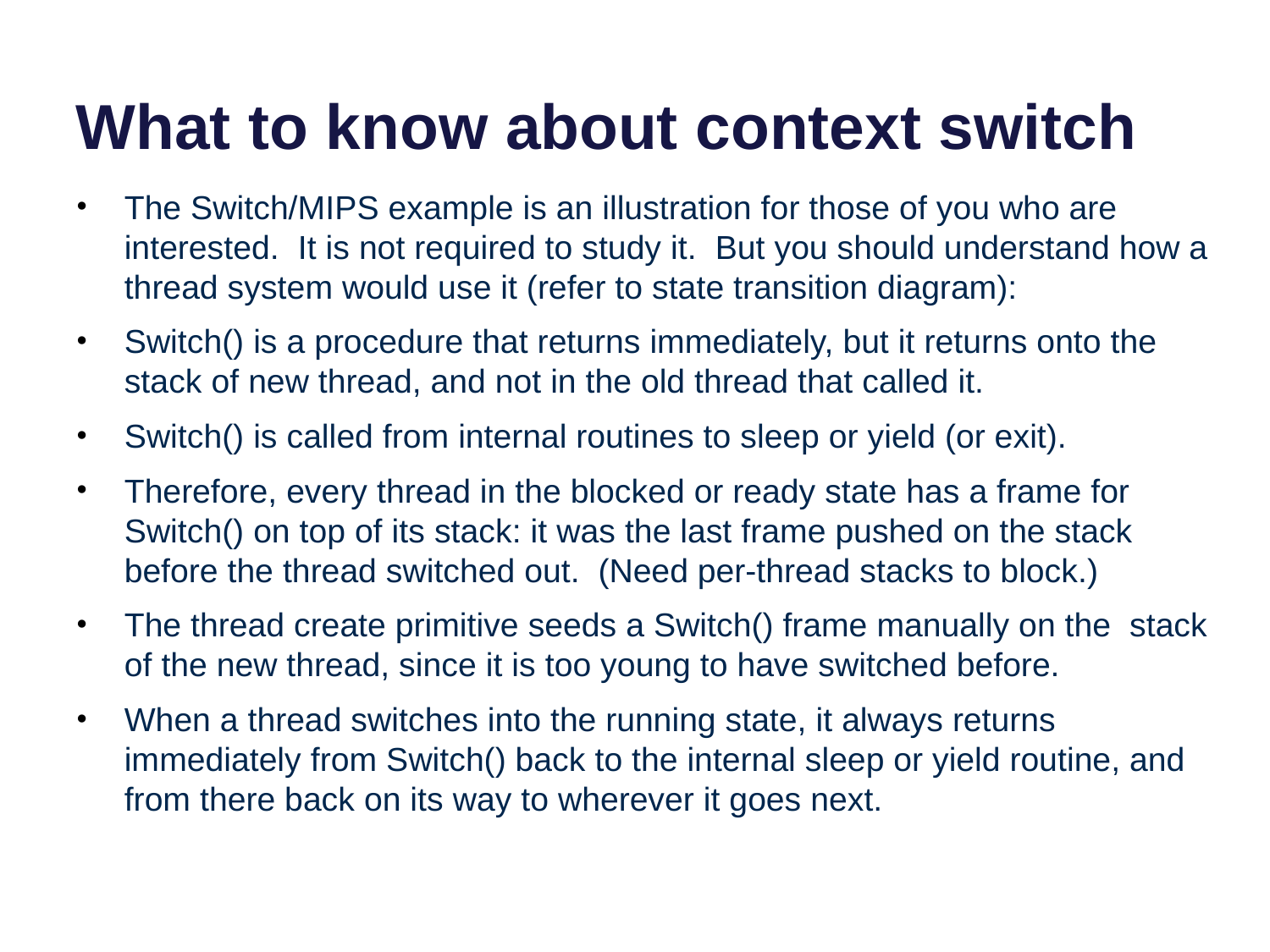

# What to know about context switch
The Switch/MIPS example is an illustration for those of you who are interested.  It is not required to study it.  But you should understand how a thread system would use it (refer to state transition diagram):
Switch() is a procedure that returns immediately, but it returns onto the stack of new thread, and not in the old thread that called it.
Switch() is called from internal routines to sleep or yield (or exit).
Therefore, every thread in the blocked or ready state has a frame for Switch() on top of its stack: it was the last frame pushed on the stack before the thread switched out.  (Need per-thread stacks to block.)
The thread create primitive seeds a Switch() frame manually on the  stack of the new thread, since it is too young to have switched before.
When a thread switches into the running state, it always returns immediately from Switch() back to the internal sleep or yield routine, and from there back on its way to wherever it goes next.